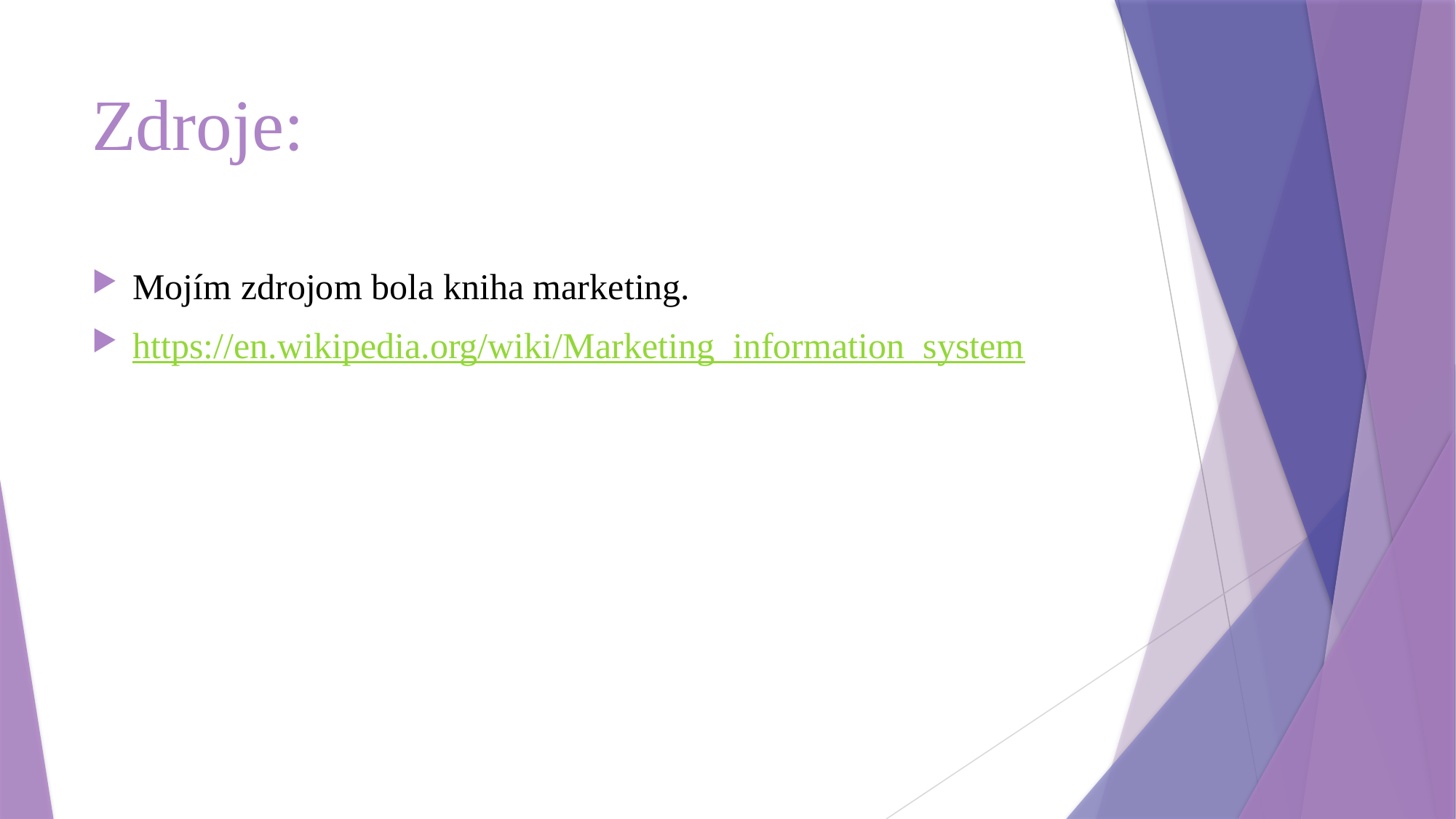

# Zdroje:
Mojím zdrojom bola kniha marketing.
https://en.wikipedia.org/wiki/Marketing_information_system